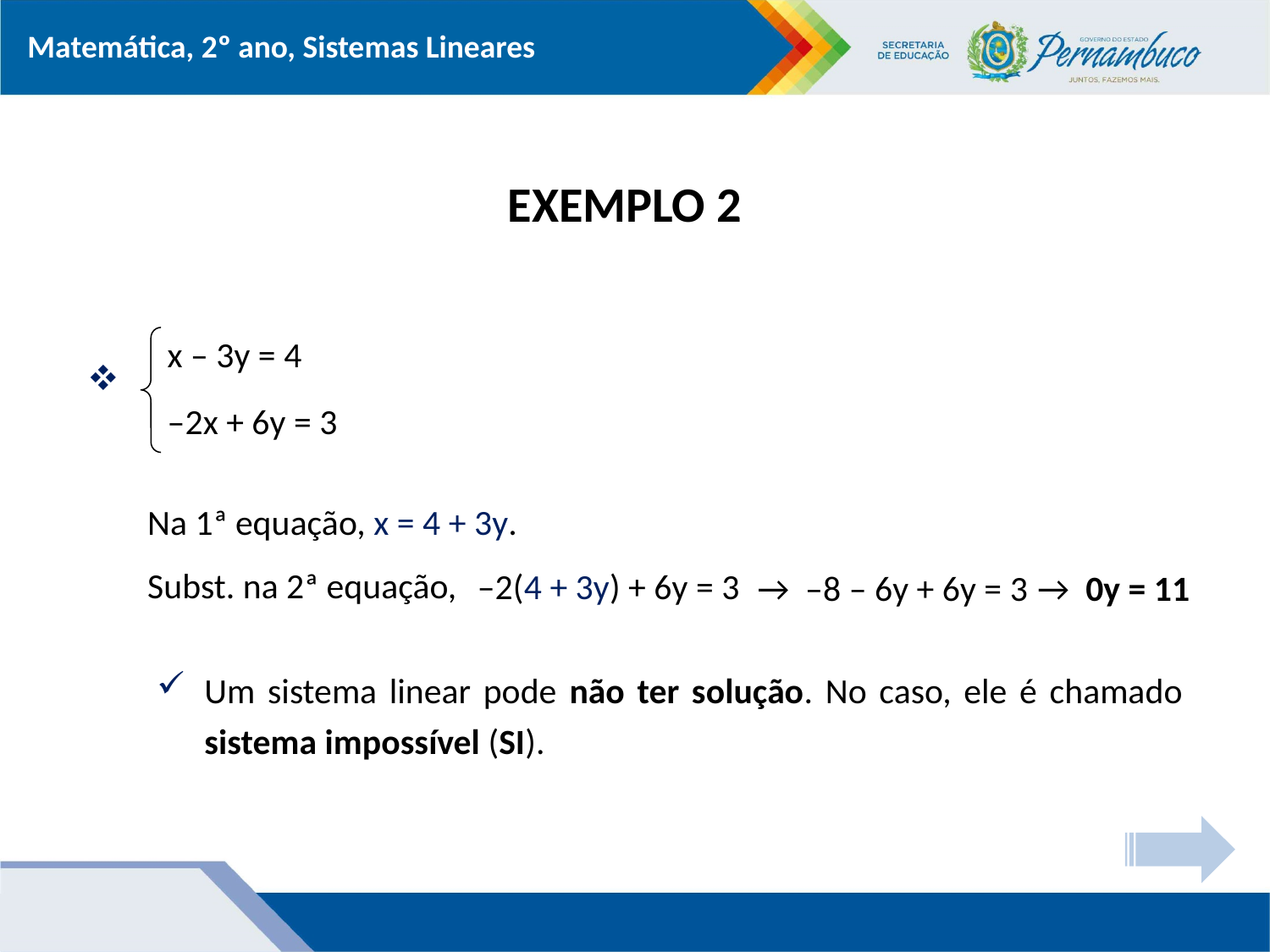

# EXEMPLO 2
x – 3y = 4

–2x + 6y = 3
Na 1ª equação, x = 4 + 3y.

Subst. na 2ª equação,
→  0y = 11
–2(4 + 3y) + 6y = 3
→  –8 – 6y + 6y = 3
Um sistema linear pode não ter solução. No caso, ele é chamado sistema impossível (SI).